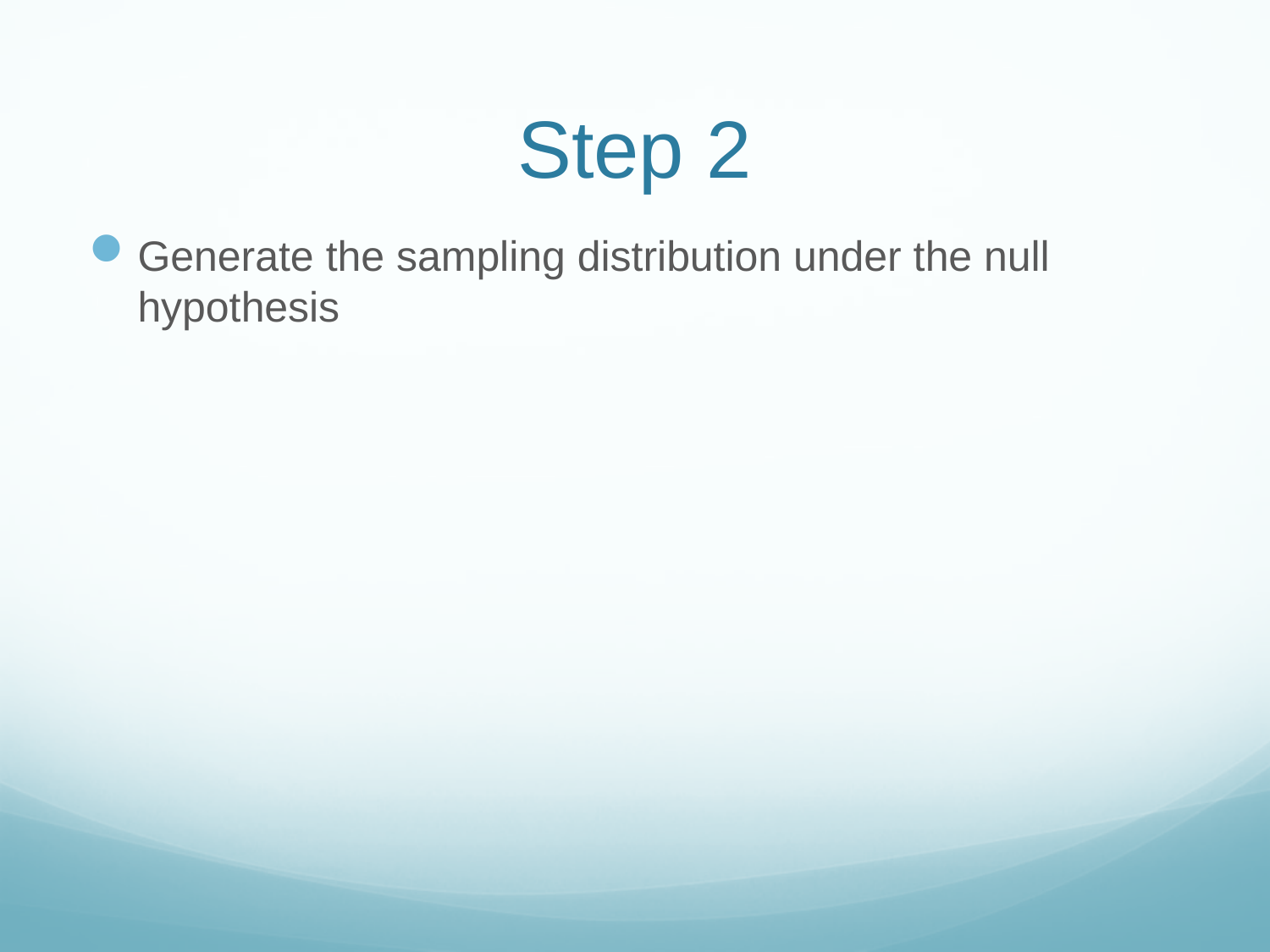

# Step 2
Generate the sampling distribution under the null hypothesis